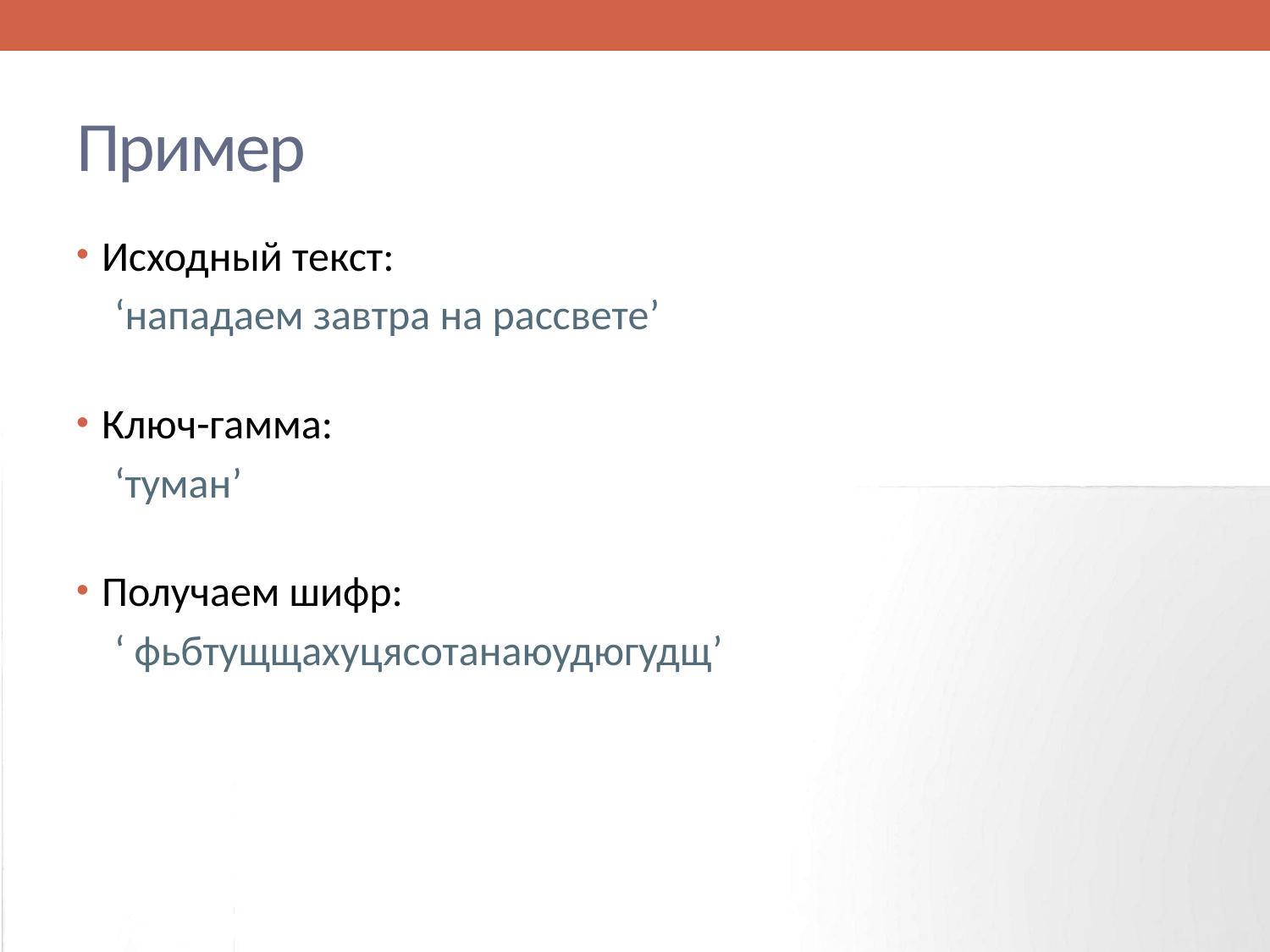

# Пример
Исходный текст:
‘нападаем завтра на рассвете’

Ключ-гамма:
‘туман’

Получаем шифр:
‘ фьбтущщахуцясотанаюудюгудщ’